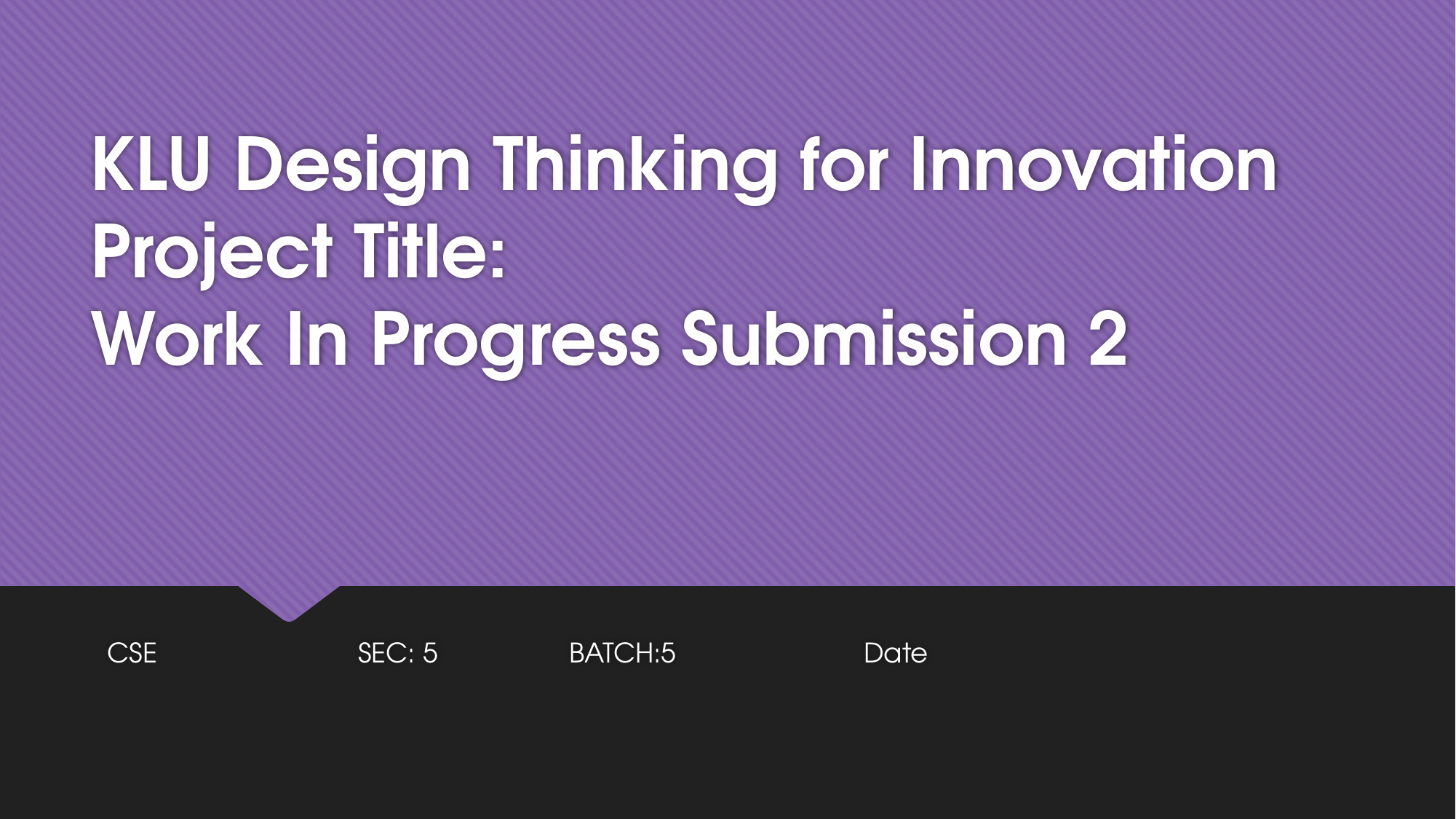

# KLU Design Thinking for Innovation Project Title: Work In Progress Submission 2
CSE                           SEC: 5       				    BATCH:5			 				Date